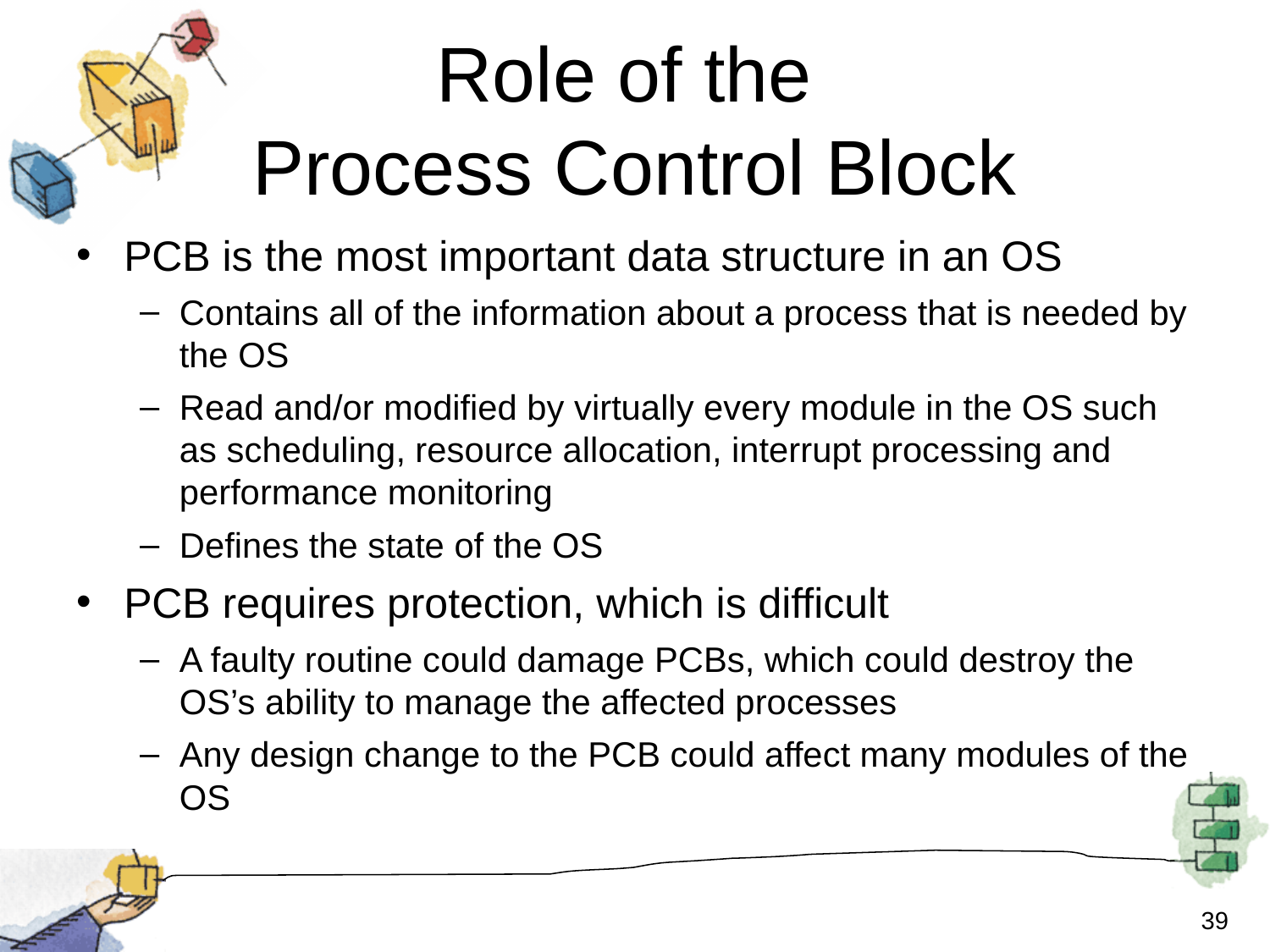

# Role of the Process Control Block
PCB is the most important data structure in an OS
Contains all of the information about a process that is needed by the OS
Read and/or modified by virtually every module in the OS such as scheduling, resource allocation, interrupt processing and performance monitoring
Defines the state of the OS
PCB requires protection, which is difficult
A faulty routine could damage PCBs, which could destroy the OS’s ability to manage the affected processes
Any design change to the PCB could affect many modules of the OS